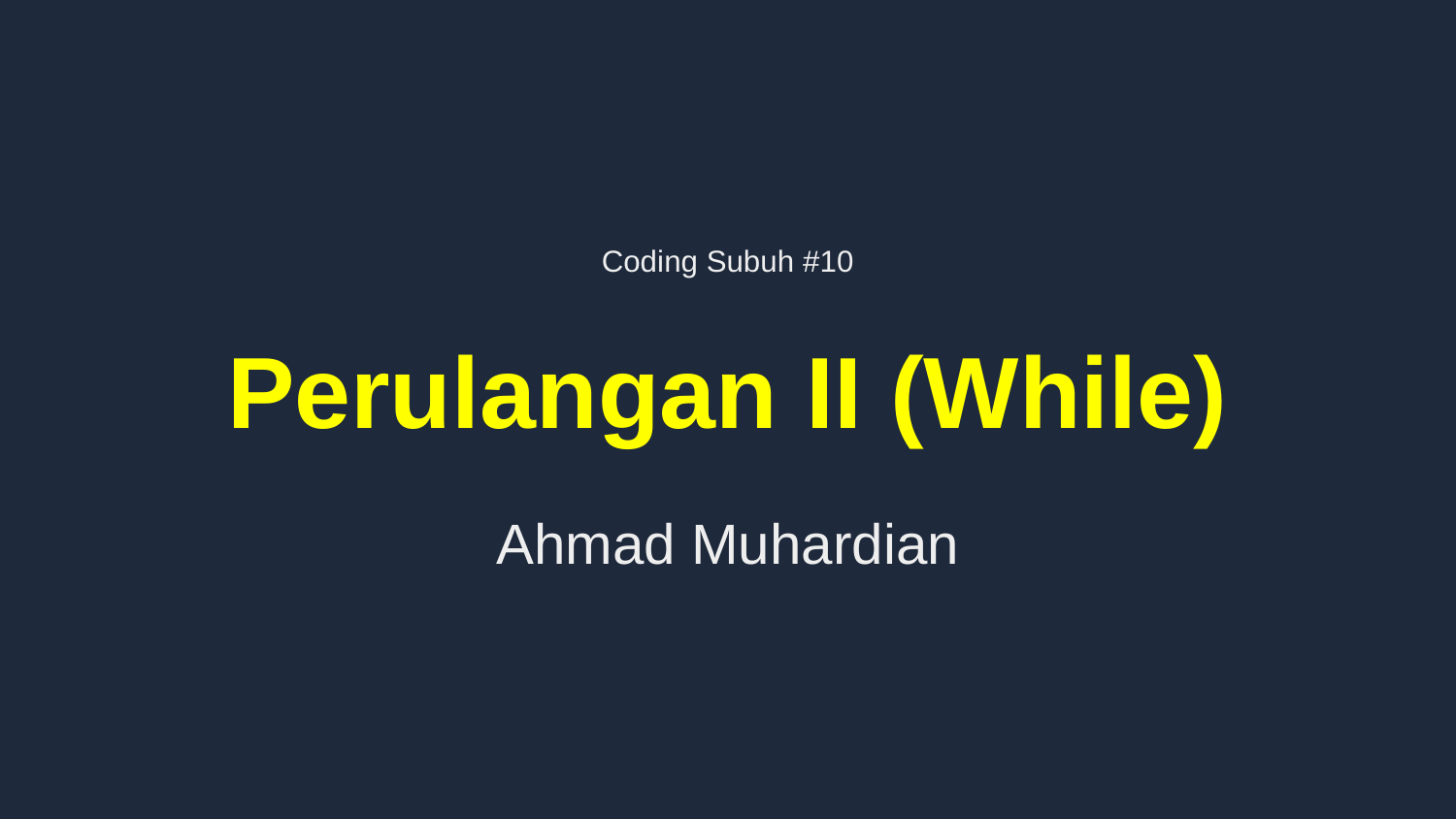

Coding Subuh #10
# Perulangan II (While)
Ahmad Muhardian